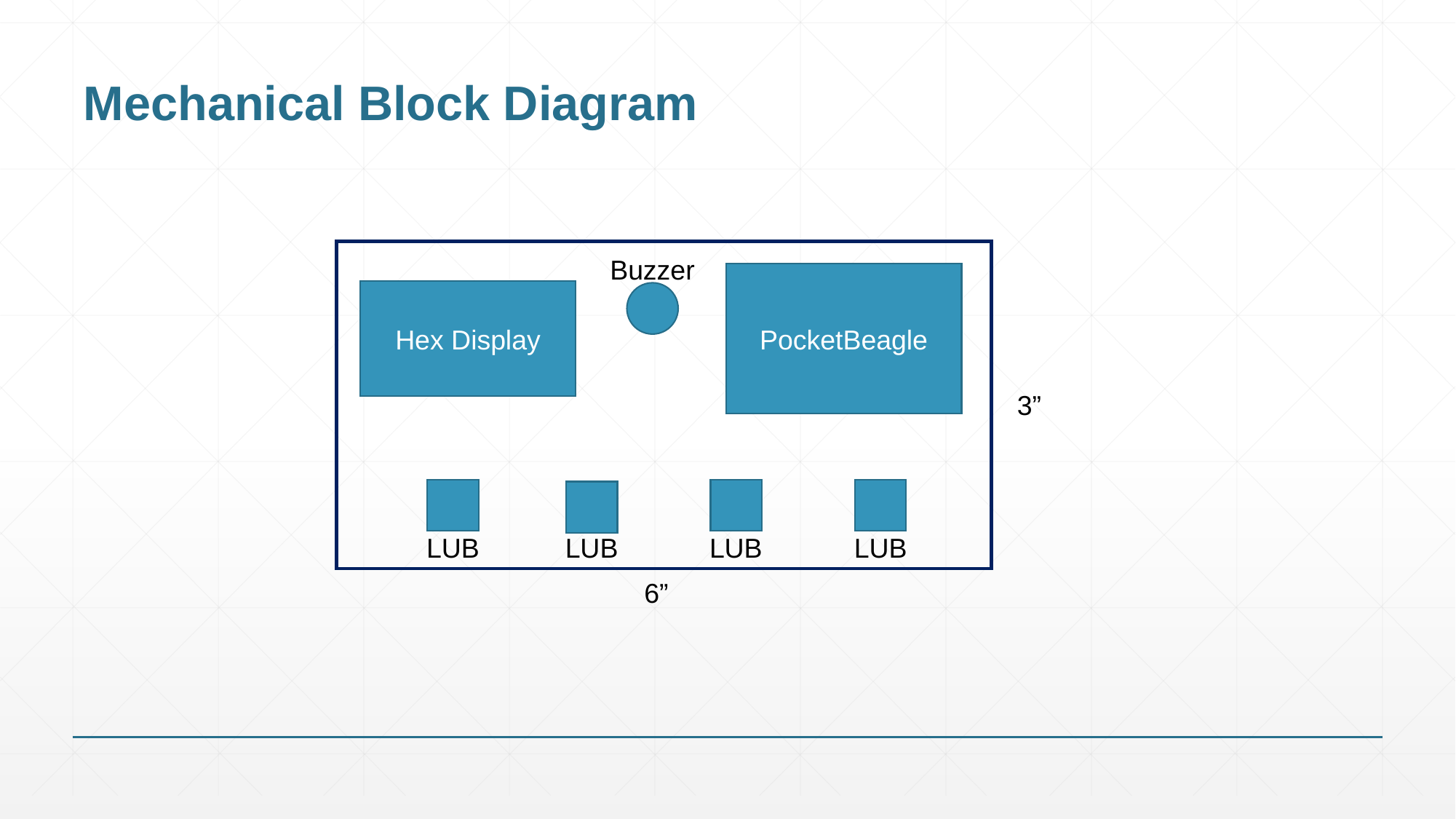

# Mechanical Block Diagram

Buzzer
PocketBeagle
Hex Display

3”

LUB
LUB
LUB
LUB
6”